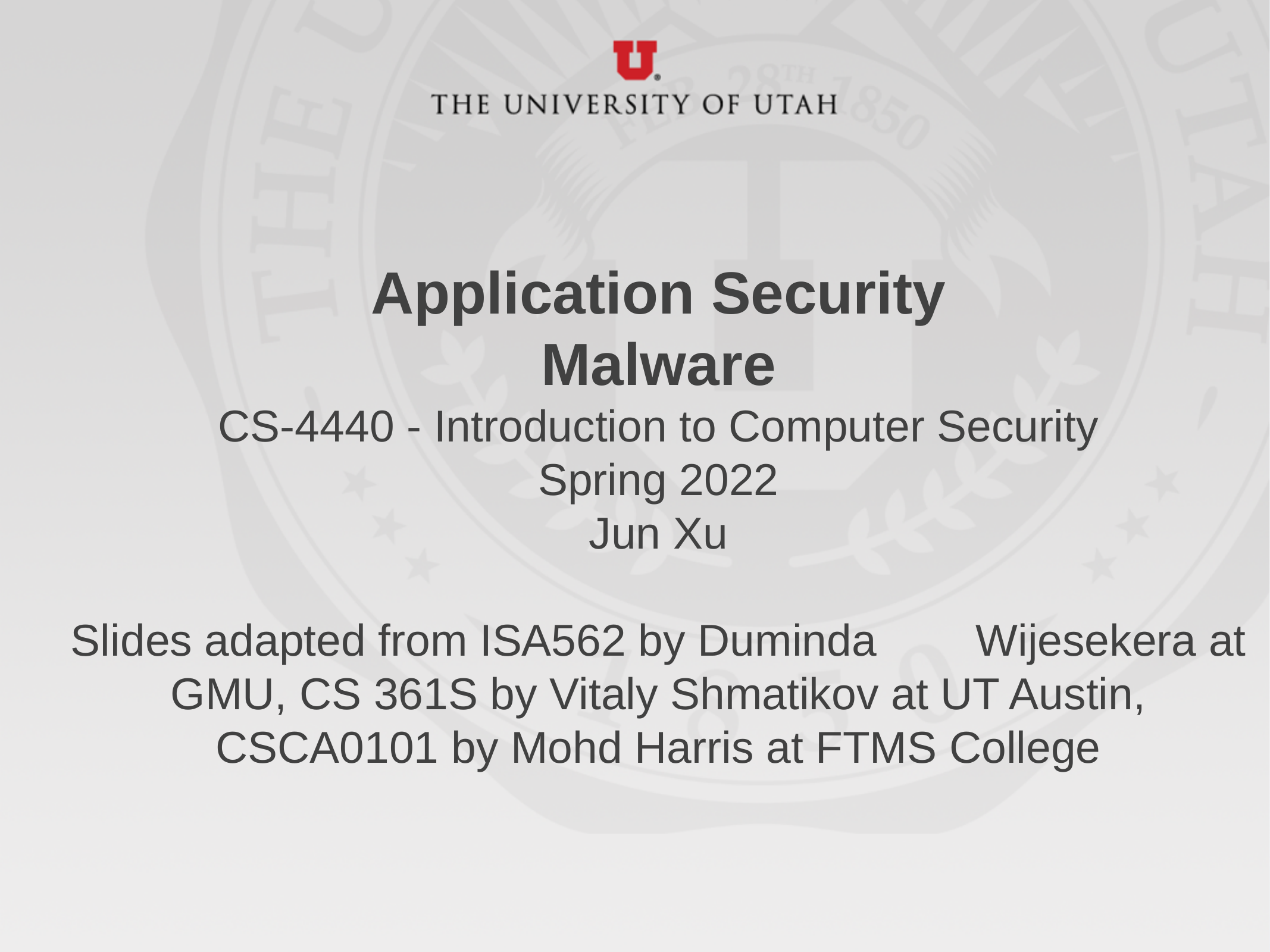

# Application Security Malware CS-4440 - Introduction to Computer Security Spring 2022 Jun Xu Slides adapted from ISA562 by Duminda	 Wijesekera at GMU, CS 361S by Vitaly Shmatikov at UT Austin, CSCA0101 by Mohd Harris at FTMS College